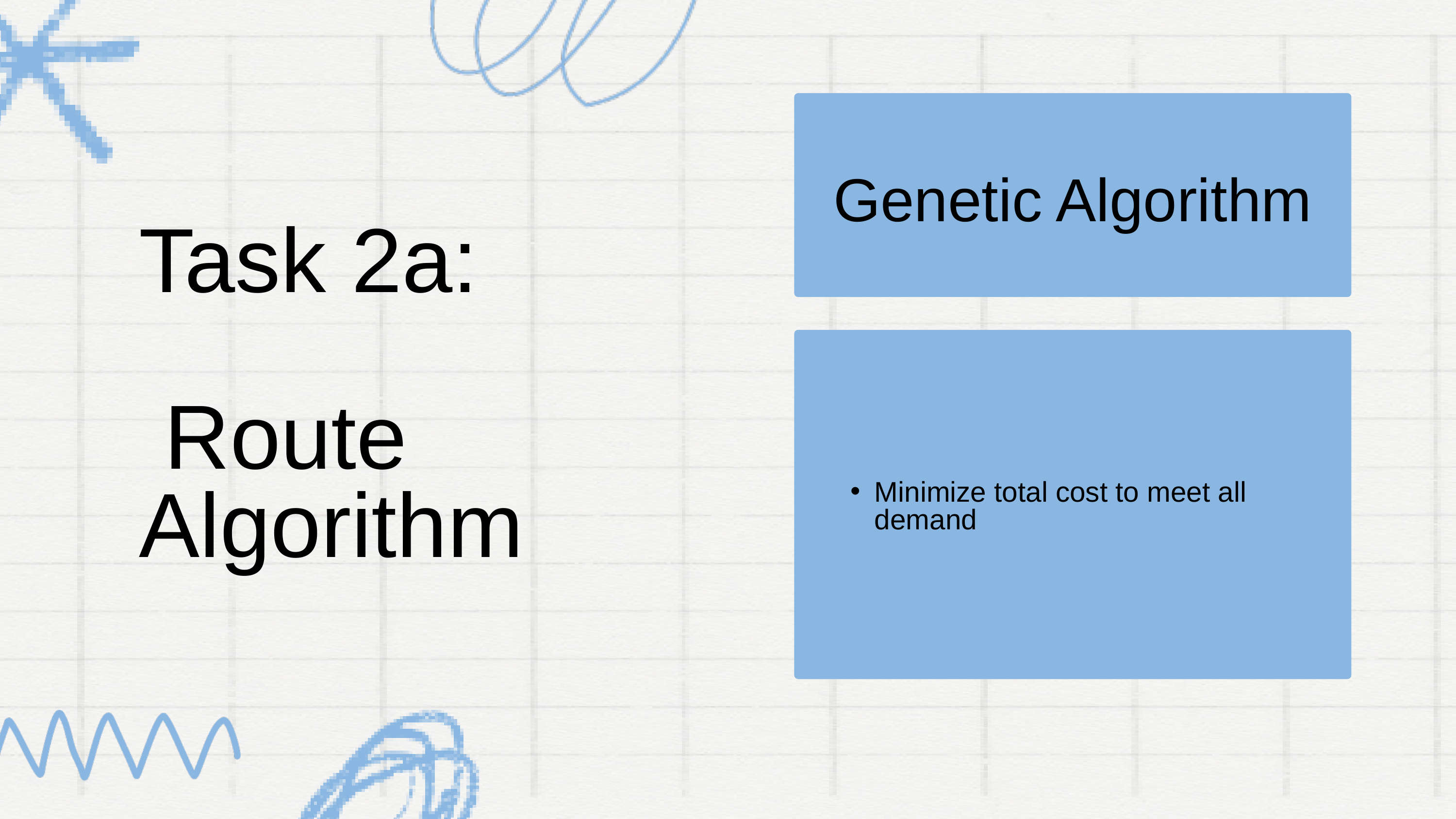

Genetic Algorithm
Task 2a:

 Route Algorithm

Minimize total cost to meet all demand